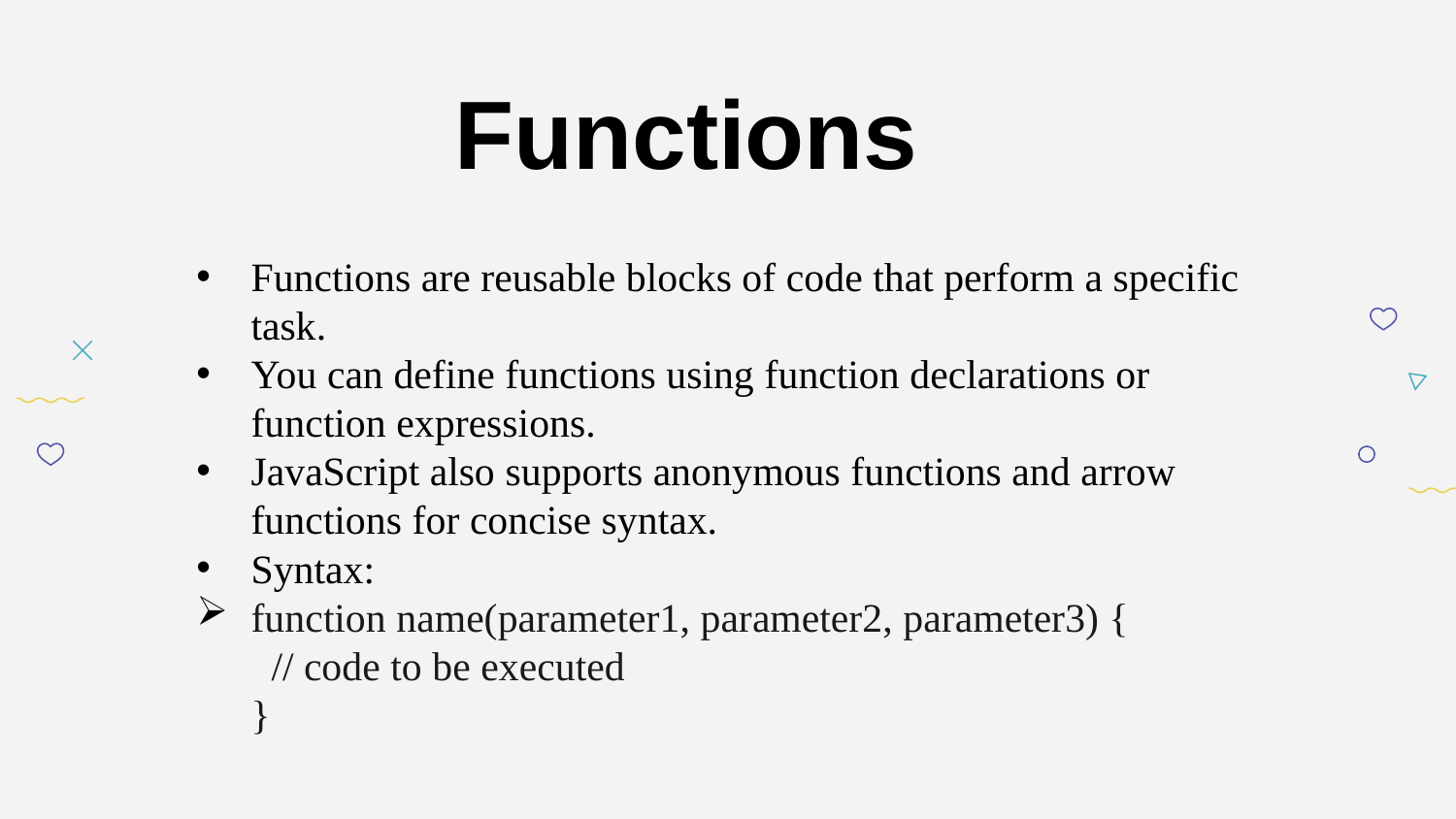

Functions
Functions are reusable blocks of code that perform a specific task.
You can define functions using function declarations or function expressions.
JavaScript also supports anonymous functions and arrow functions for concise syntax.
Syntax:
function name(parameter1, parameter2, parameter3) {
  // code to be executed
}